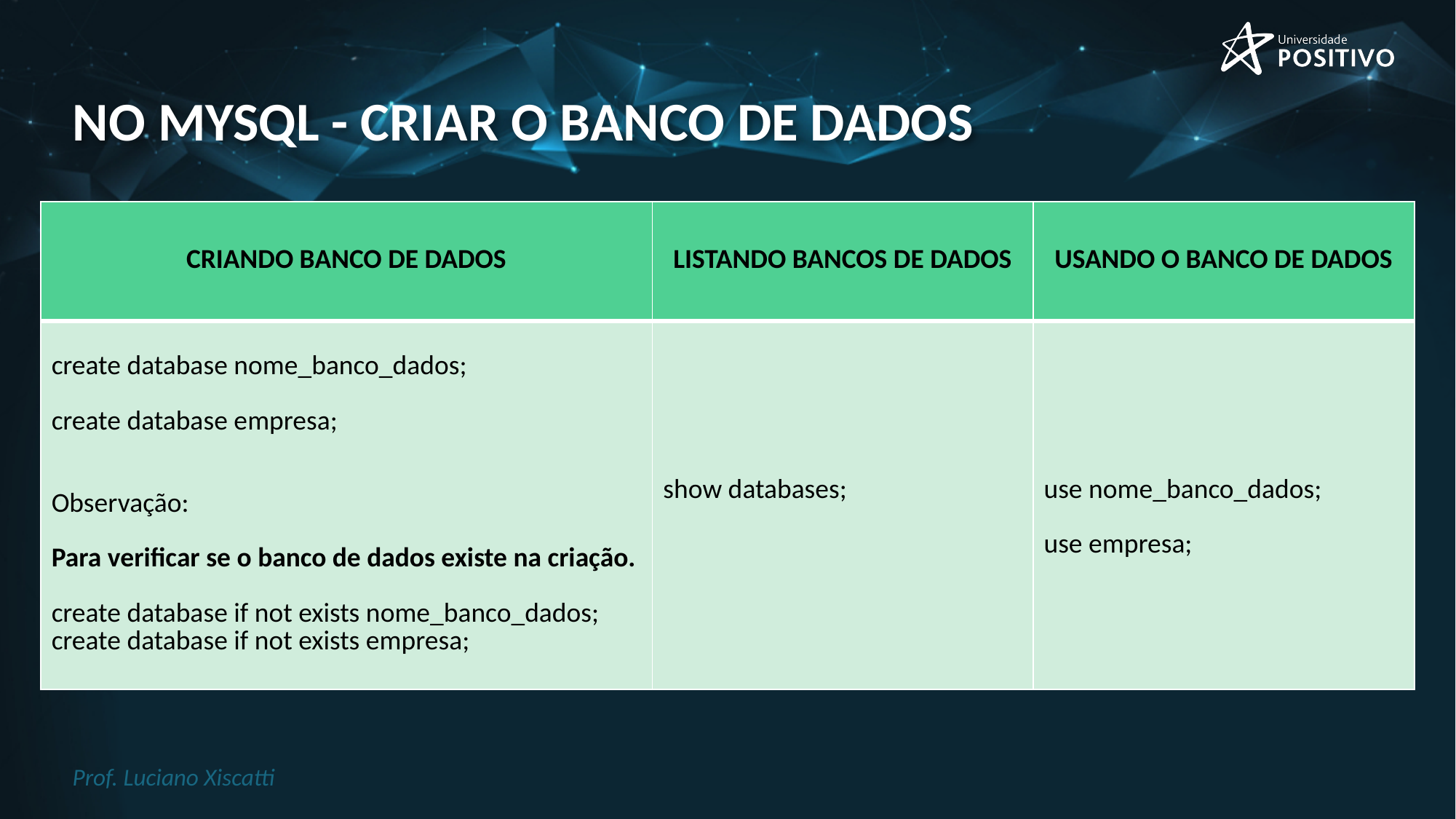

# NO MySQL - CRIAR O BANCO DE DADOS
| CRIANDO BANCO DE DADOS | LISTANDO BANCOS DE DADOS | USANDO O BANCO DE DADOS |
| --- | --- | --- |
| create database nome\_banco\_dados; create database empresa; Observação: Para verificar se o banco de dados existe na criação. create database if not exists nome\_banco\_dados; create database if not exists empresa; | show databases; | use nome\_banco\_dados; use empresa; |